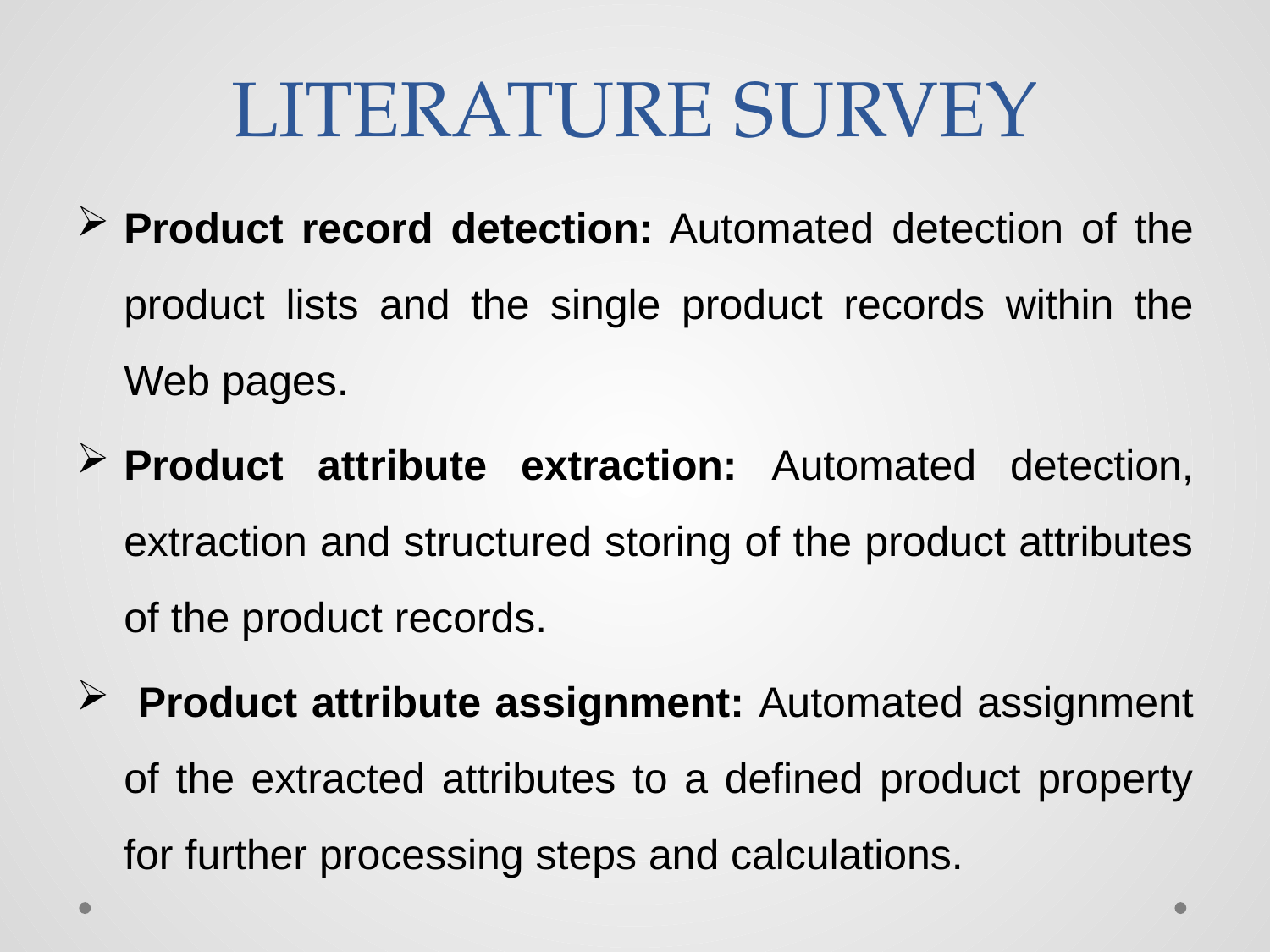

# LITERATURE SURVEY
Product record detection: Automated detection of the product lists and the single product records within the Web pages.
Product attribute extraction: Automated detection, extraction and structured storing of the product attributes of the product records.
 Product attribute assignment: Automated assignment of the extracted attributes to a defined product property for further processing steps and calculations.